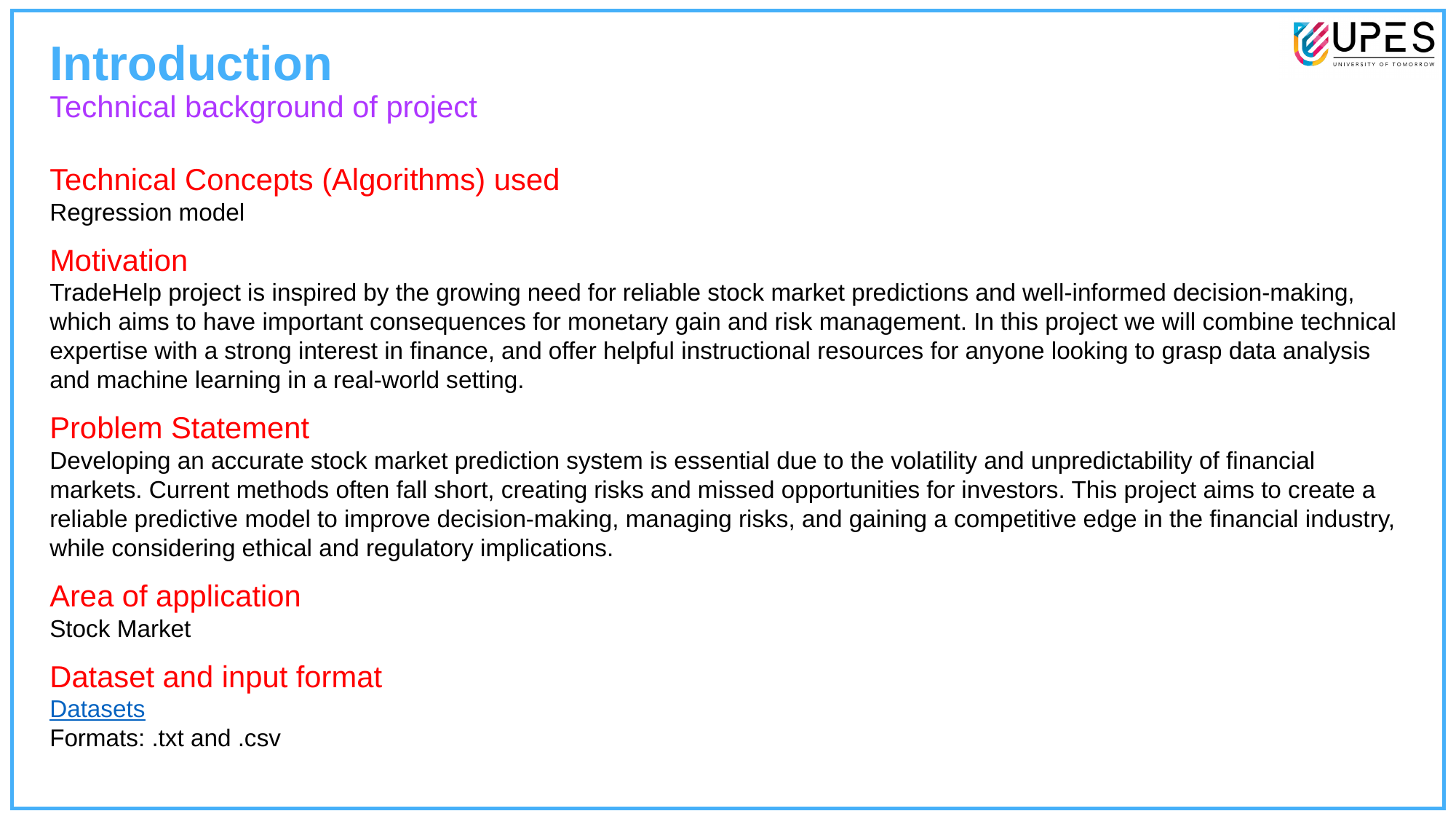

Introduction
Technical background of project

Technical Concepts (Algorithms) used
Regression model
Motivation
TradeHelp project is inspired by the growing need for reliable stock market predictions and well-informed decision-making, which aims to have important consequences for monetary gain and risk management. In this project we will combine technical expertise with a strong interest in finance, and offer helpful instructional resources for anyone looking to grasp data analysis and machine learning in a real-world setting.
Problem Statement
Developing an accurate stock market prediction system is essential due to the volatility and unpredictability of financial markets. Current methods often fall short, creating risks and missed opportunities for investors. This project aims to create a reliable predictive model to improve decision-making, managing risks, and gaining a competitive edge in the financial industry, while considering ethical and regulatory implications.
Area of application
Stock Market
Dataset and input format
Datasets
Formats: .txt and .csv